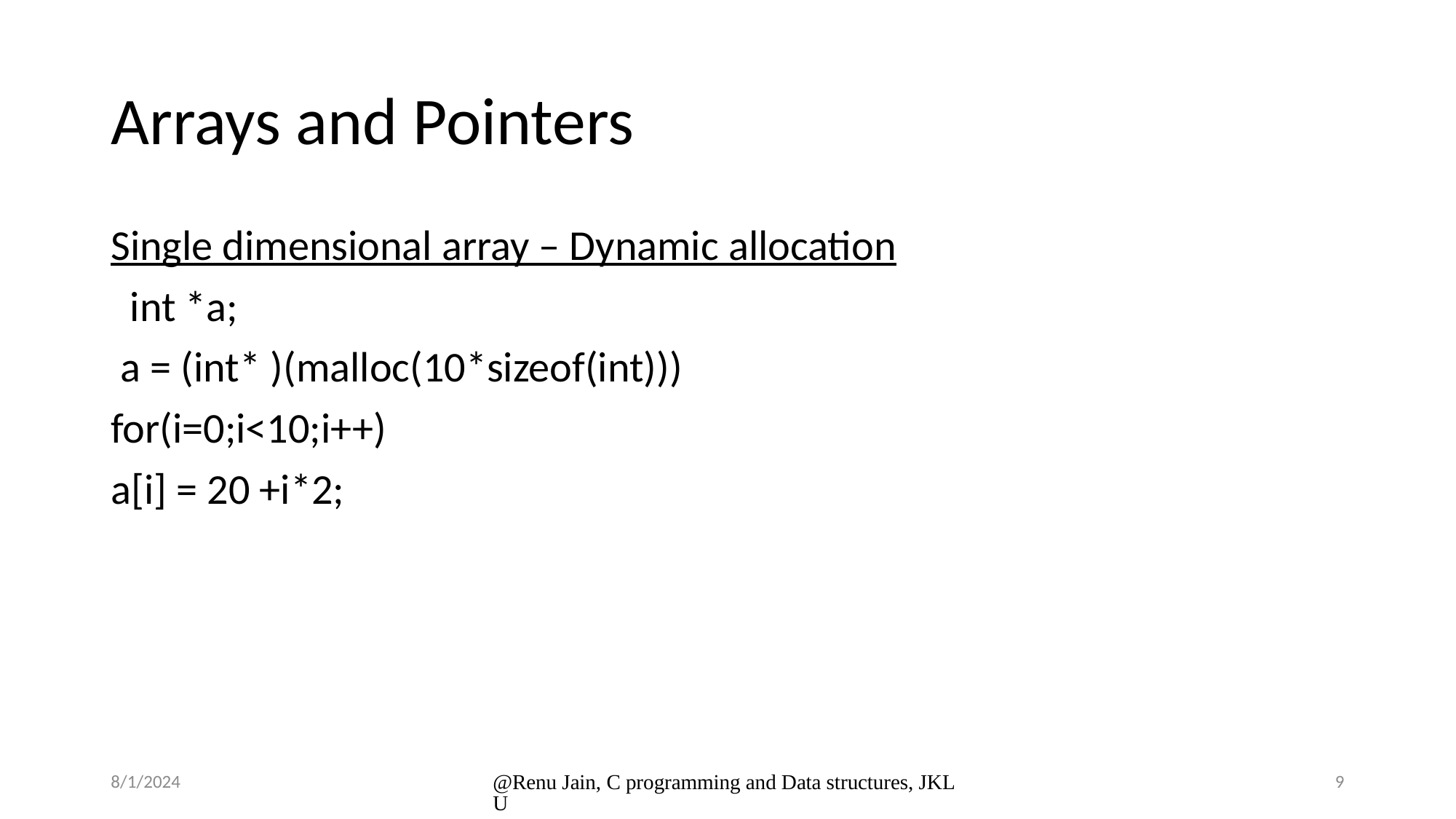

# Arrays and Pointers
Single dimensional array – Dynamic allocation
  int *a;
 a = (int* )(malloc(10*sizeof(int)))
for(i=0;i<10;i++)
a[i] = 20 +i*2;
8/1/2024
@Renu Jain, C programming and Data structures, JKLU
9